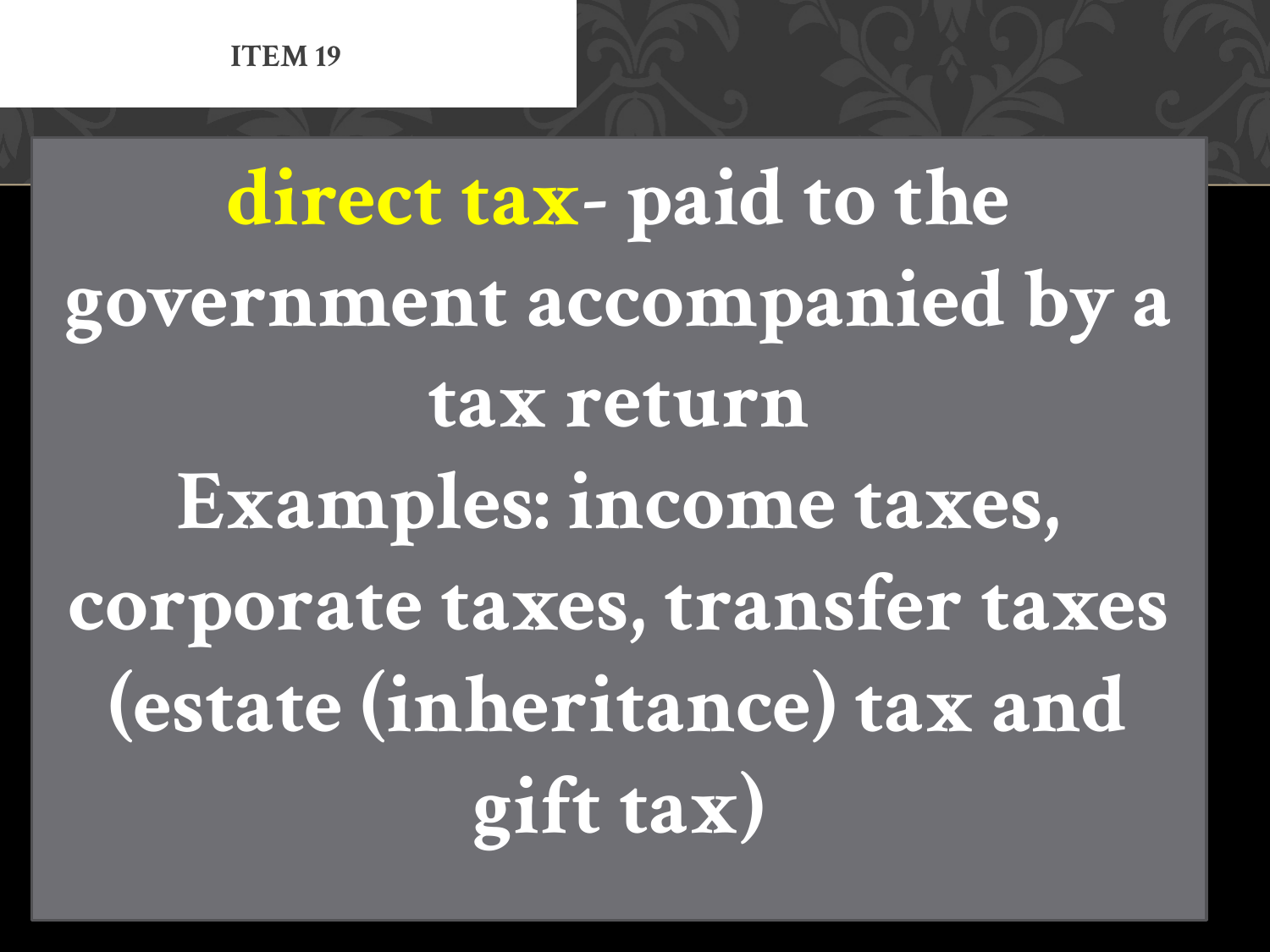

# Item 19
direct tax- paid to the government accompanied by a tax return
Examples: income taxes, corporate taxes, transfer taxes (estate (inheritance) tax and gift tax)